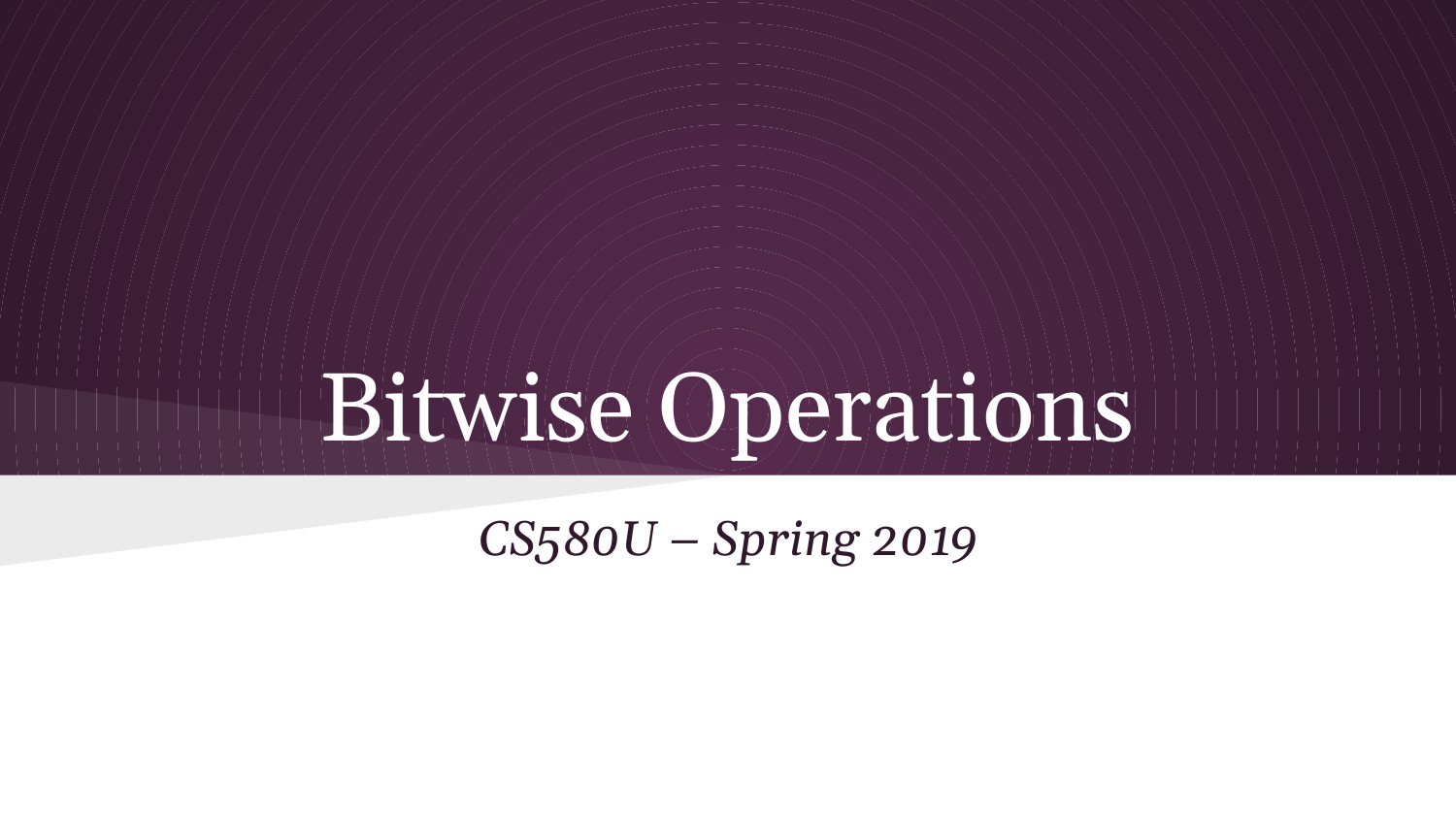

# Bitwise Operations
CS580U – Spring 2019